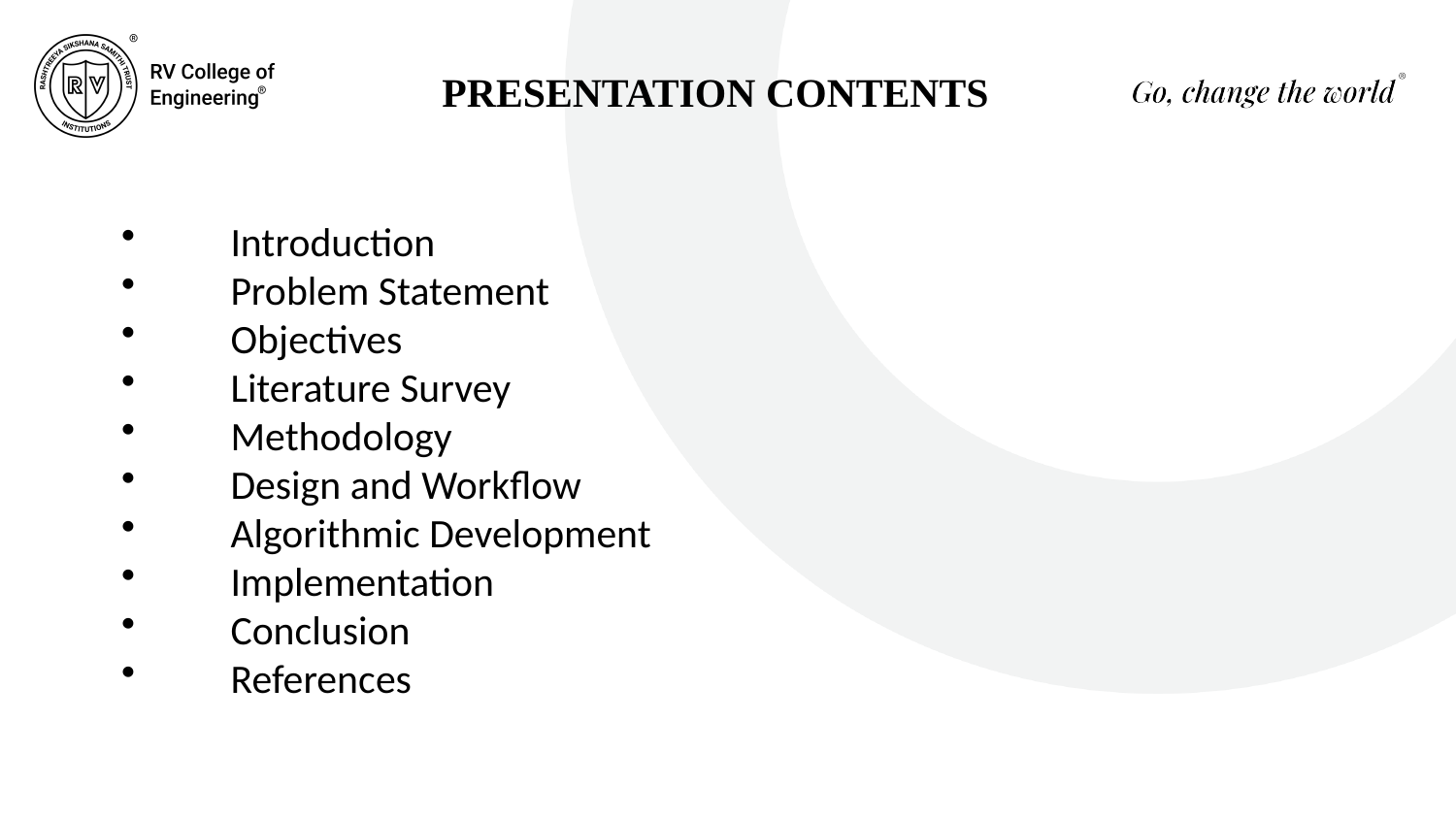

PRESENTATION CONTENTS
Introduction
Problem Statement
Objectives
Literature Survey
Methodology
Design and Workflow
Algorithmic Development
Implementation
Conclusion
References